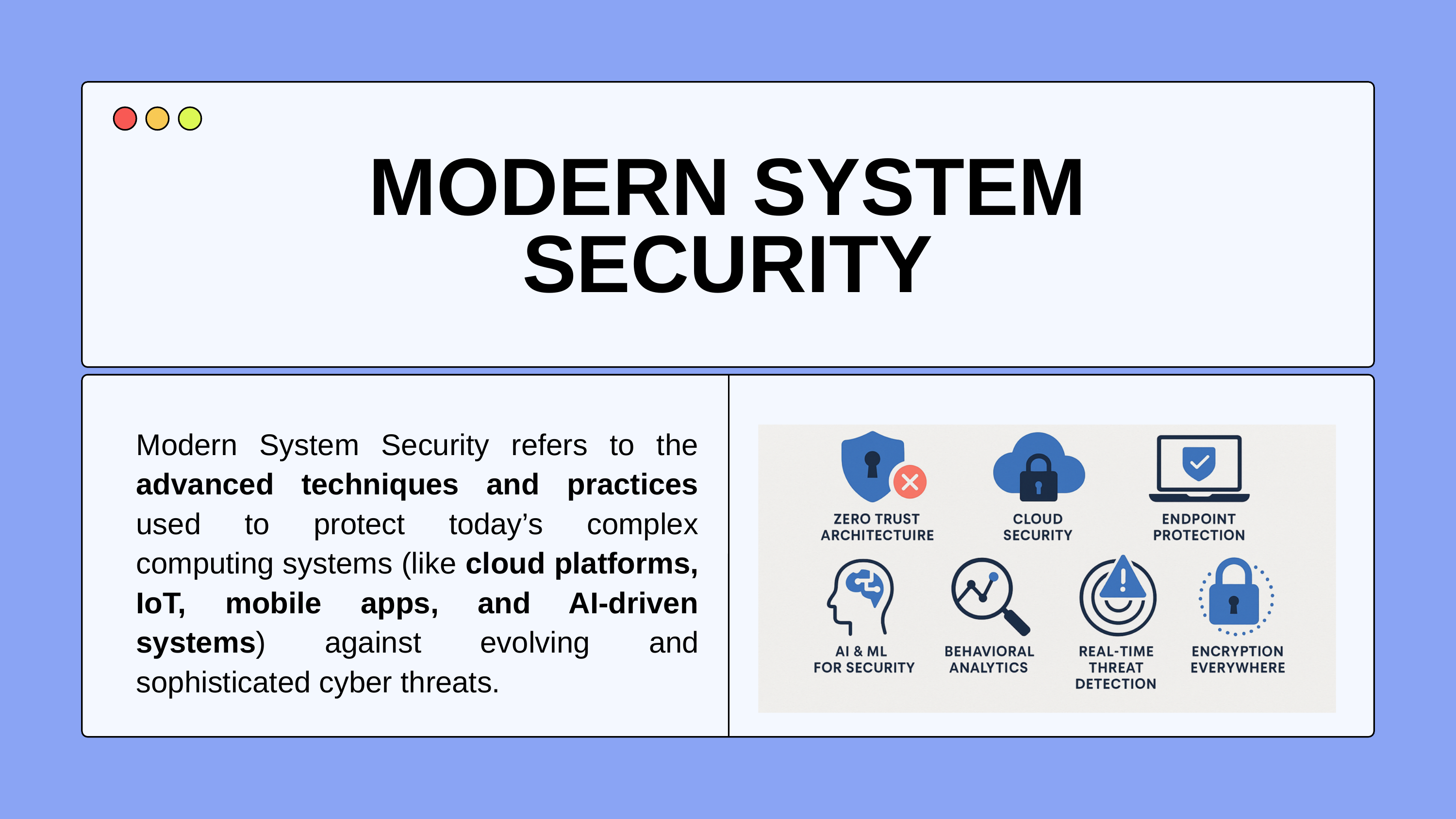

MODERN SYSTEM SECURITY

Modern System Security refers to the advanced techniques and practices used to protect today’s complex computing systems (like cloud platforms, IoT, mobile apps, and AI-driven systems) against evolving and sophisticated cyber threats.